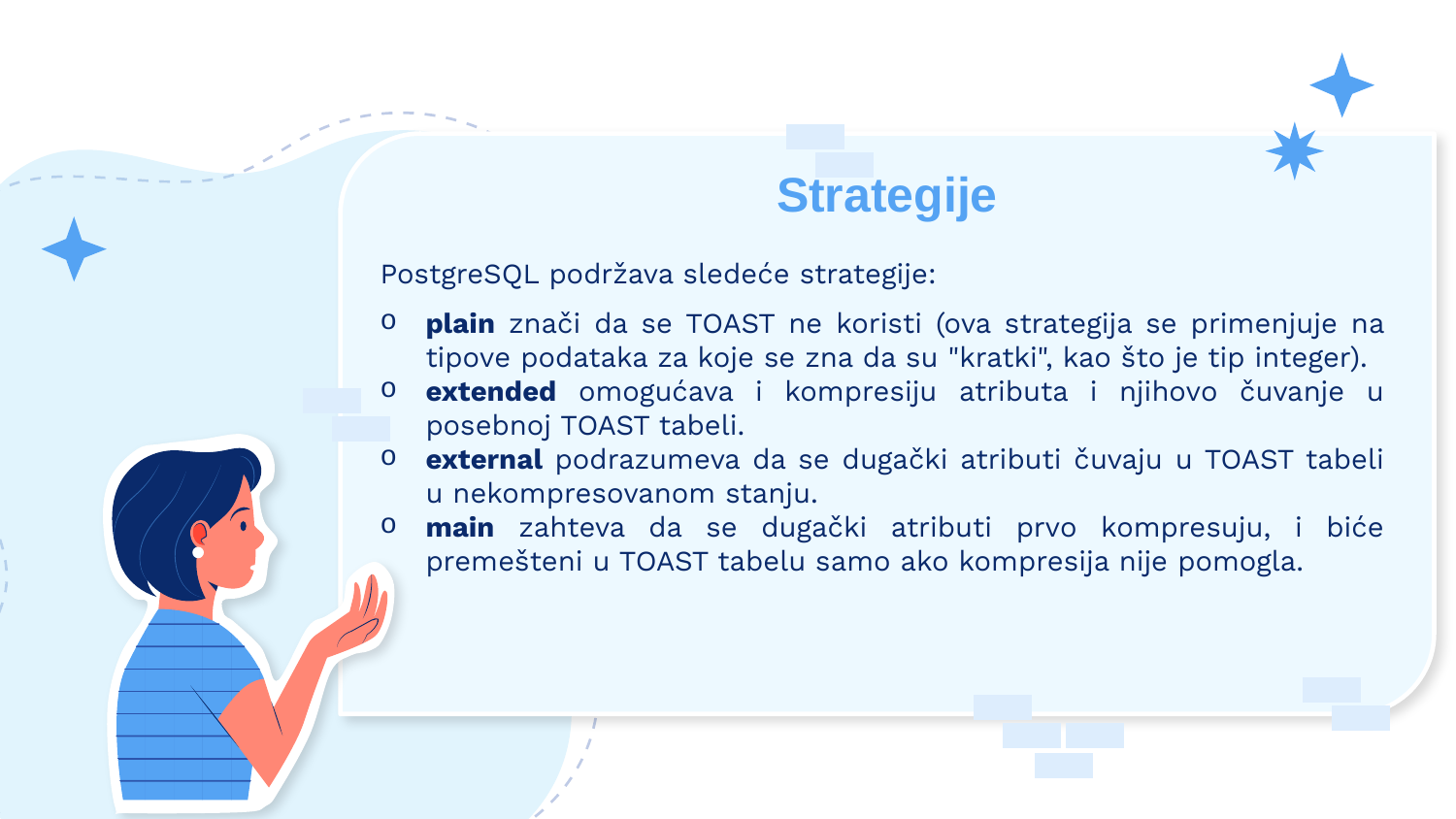

# Strategije

PostgreSQL podržava sledeće strategije:
plain znači da se TOAST ne koristi (ova strategija se primenjuje na tipove podataka za koje se zna da su "kratki", kao što je tip integer).
extended omogućava i kompresiju atributa i njihovo čuvanje u posebnoj TOAST tabeli.
external podrazumeva da se dugački atributi čuvaju u TOAST tabeli u nekompresovanom stanju.
main zahteva da se dugački atributi prvo kompresuju, i biće premešteni u TOAST tabelu samo ako kompresija nije pomogla.